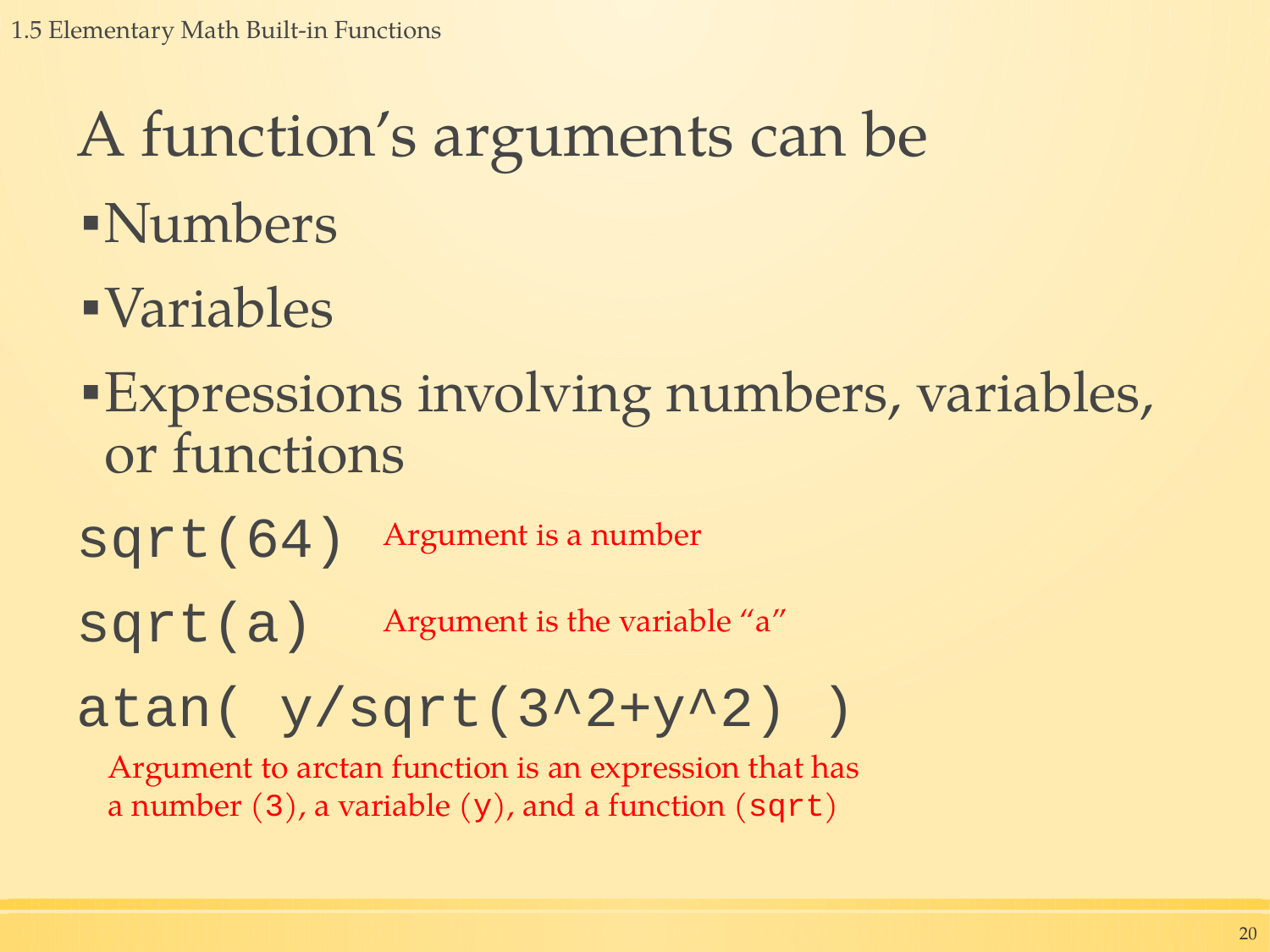

1.5 Elementary Math Built-in Functions
A function’s arguments can be
Numbers
Variables
Expressions involving numbers, variables, or functions
sqrt(64)
sqrt(a)
atan( y/sqrt(3^2+y^2) )

Argument is a number
Argument is the variable “a”
Argument to arctan function is an expression that has a number (3), a variable (y), and a function (sqrt)
20